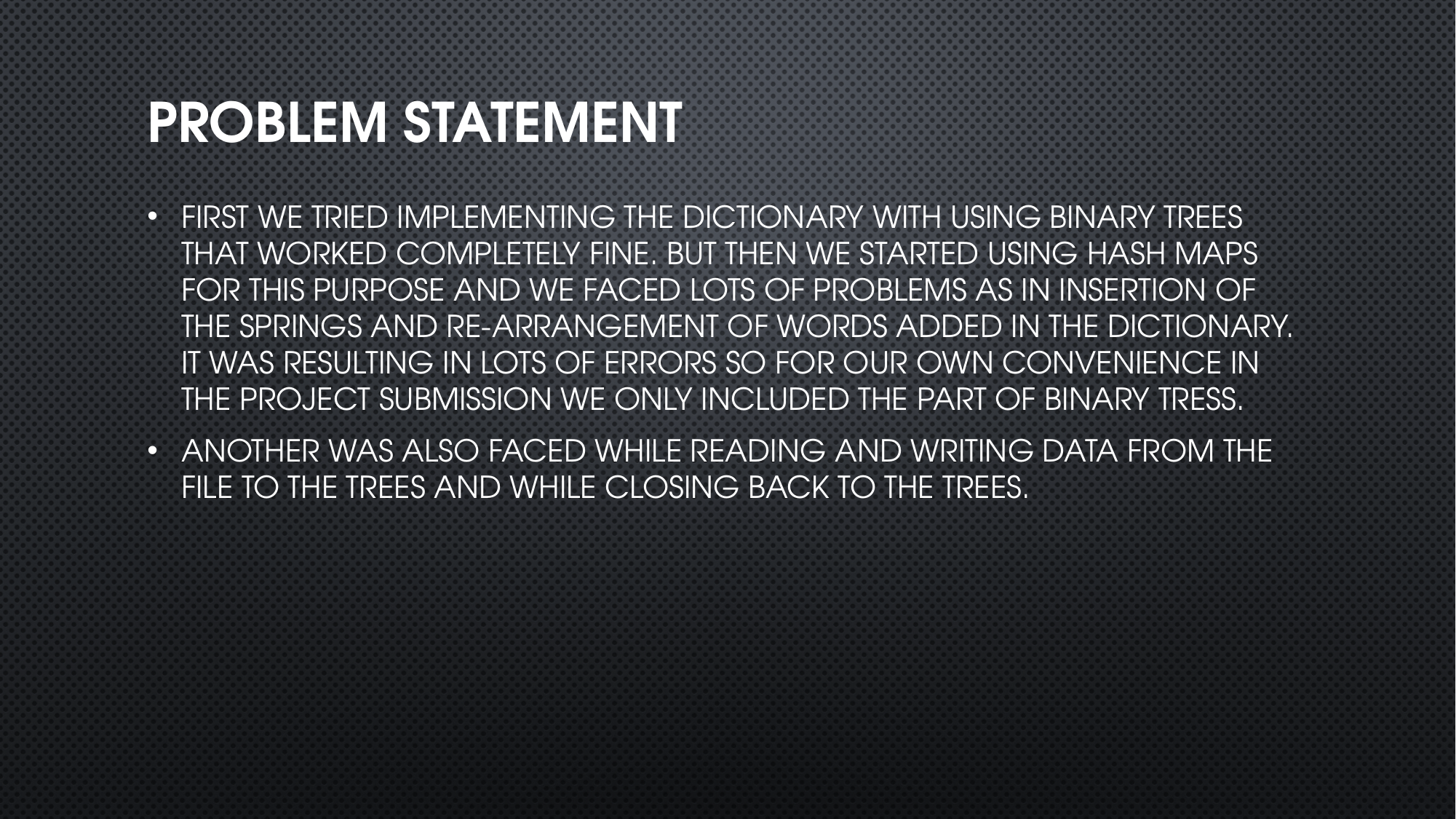

# PROBLEM STATEMENT
First we tried implementing the dictionary with using binary trees that worked completely fine. But then we started using hash maps for this purpose and we faced lots of problems as in insertion of the springs and re-arrangement of words added in the dictionary. It was resulting in lots of errors so for our own convenience in the project submission we only included the part of binary tress.
Another was also faced while reading and writing data from the file to the trees and while closing back to the trees.